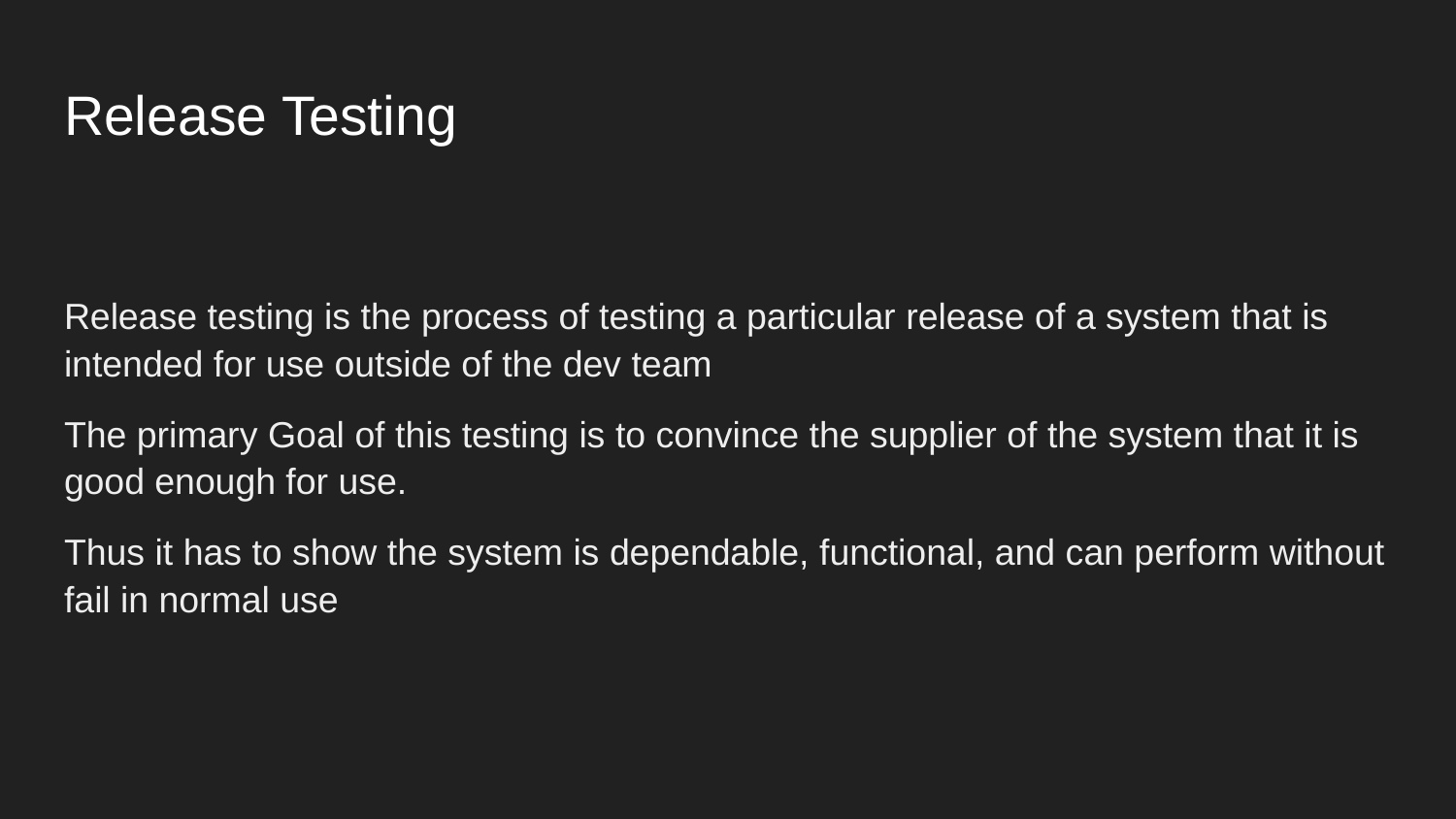

# Release Testing
Release testing is the process of testing a particular release of a system that is intended for use outside of the dev team
The primary Goal of this testing is to convince the supplier of the system that it is good enough for use.
Thus it has to show the system is dependable, functional, and can perform without fail in normal use